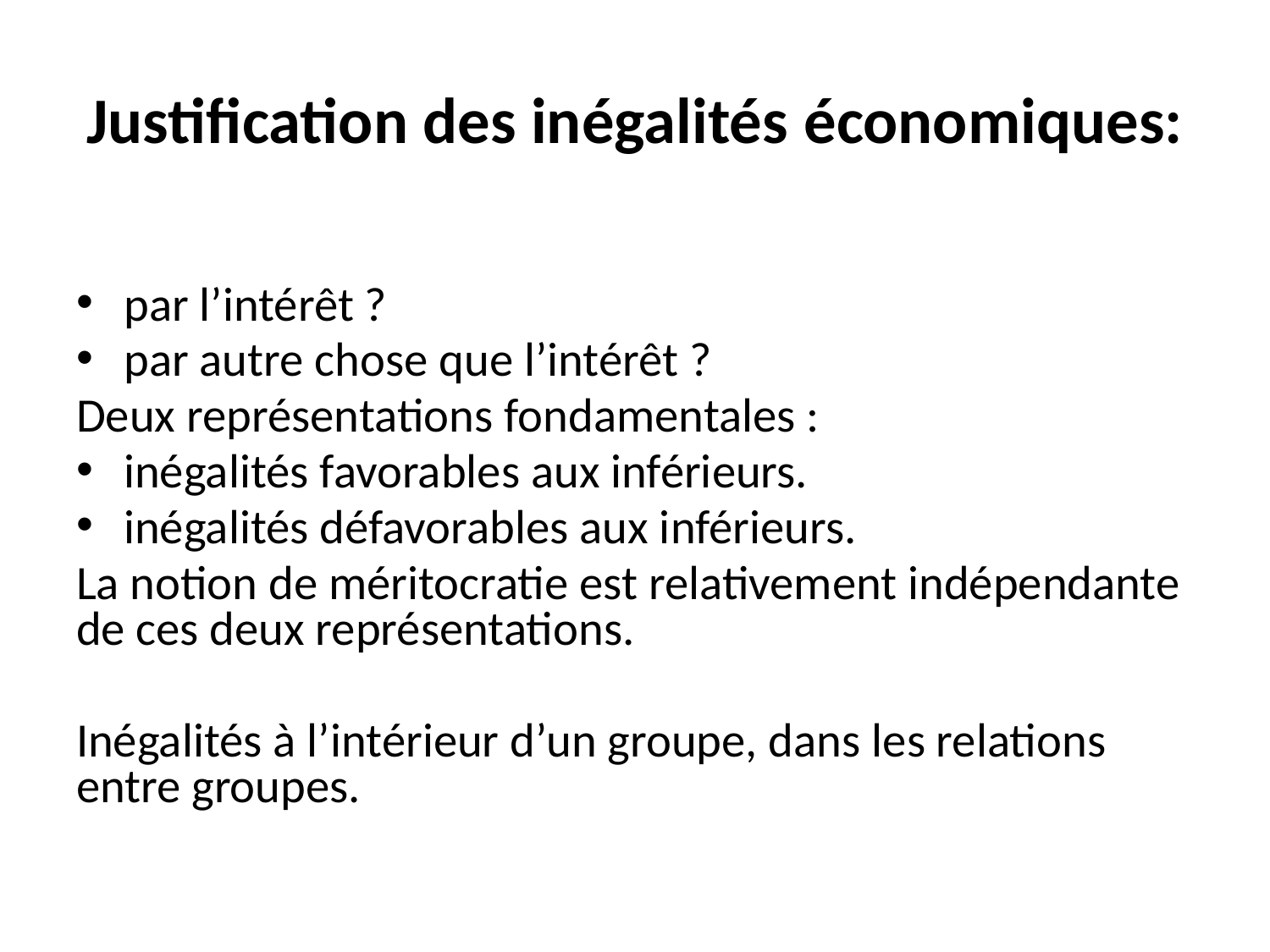

# Justification des inégalités économiques:

par l’intérêt ?
par autre chose que l’intérêt ?
Deux représentations fondamentales :
inégalités favorables aux inférieurs.
inégalités défavorables aux inférieurs.
La notion de méritocratie est relativement indépendante de ces deux représentations.

Inégalités à l’intérieur d’un groupe, dans les relations entre groupes.